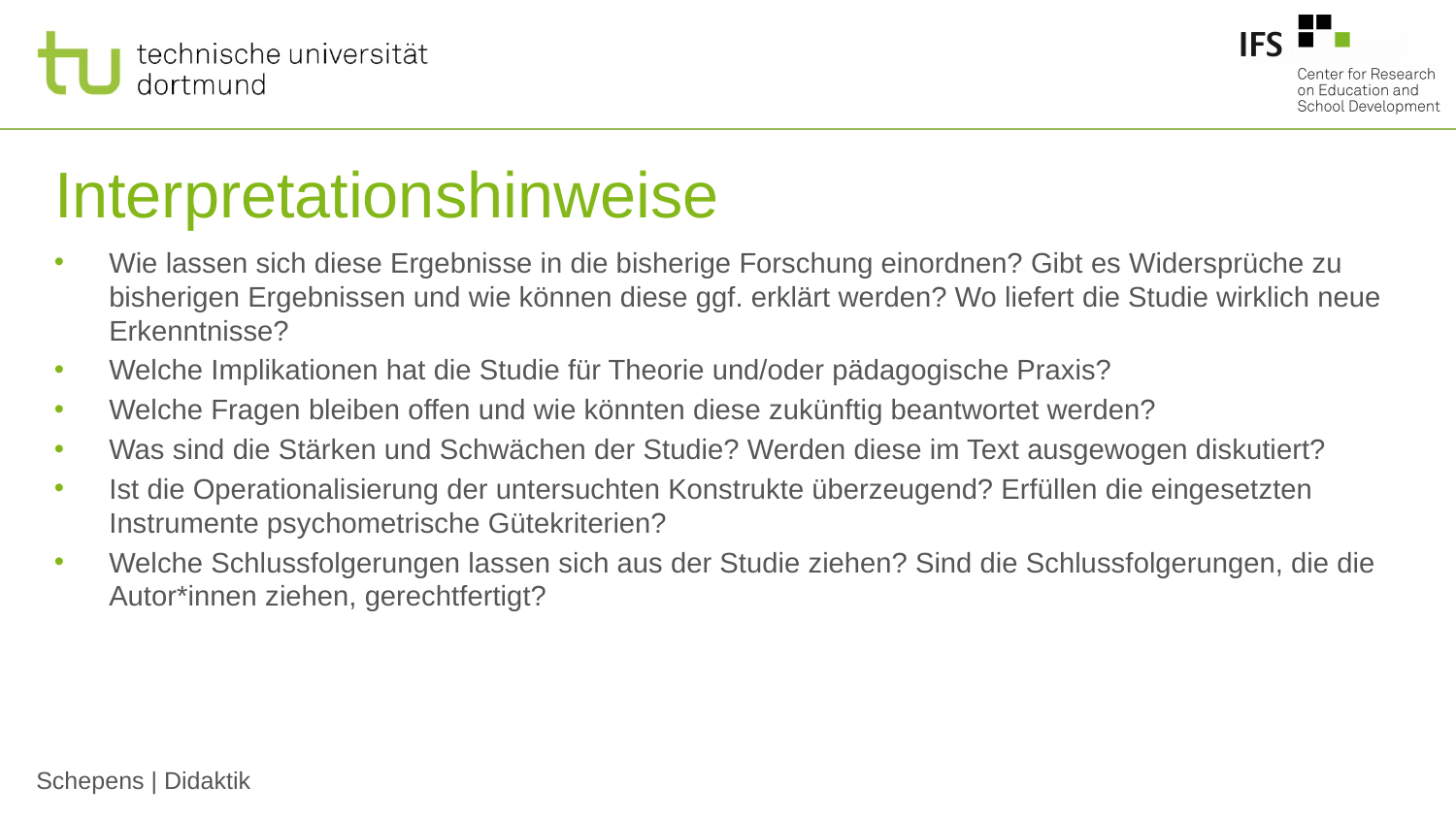

# Interpretationshinweise
Wie lassen sich diese Ergebnisse in die bisherige Forschung einordnen? Gibt es Widersprüche zu bisherigen Ergebnissen und wie können diese ggf. erklärt werden? Wo liefert die Studie wirklich neue Erkenntnisse?
Welche Implikationen hat die Studie für Theorie und/oder pädagogische Praxis?
Welche Fragen bleiben offen und wie könnten diese zukünftig beantwortet werden?
Was sind die Stärken und Schwächen der Studie? Werden diese im Text ausgewogen diskutiert?
Ist die Operationalisierung der untersuchten Konstrukte überzeugend? Erfüllen die eingesetzten Instrumente psychometrische Gütekriterien?
Welche Schlussfolgerungen lassen sich aus der Studie ziehen? Sind die Schlussfolgerungen, die die Autor*innen ziehen, gerechtfertigt?